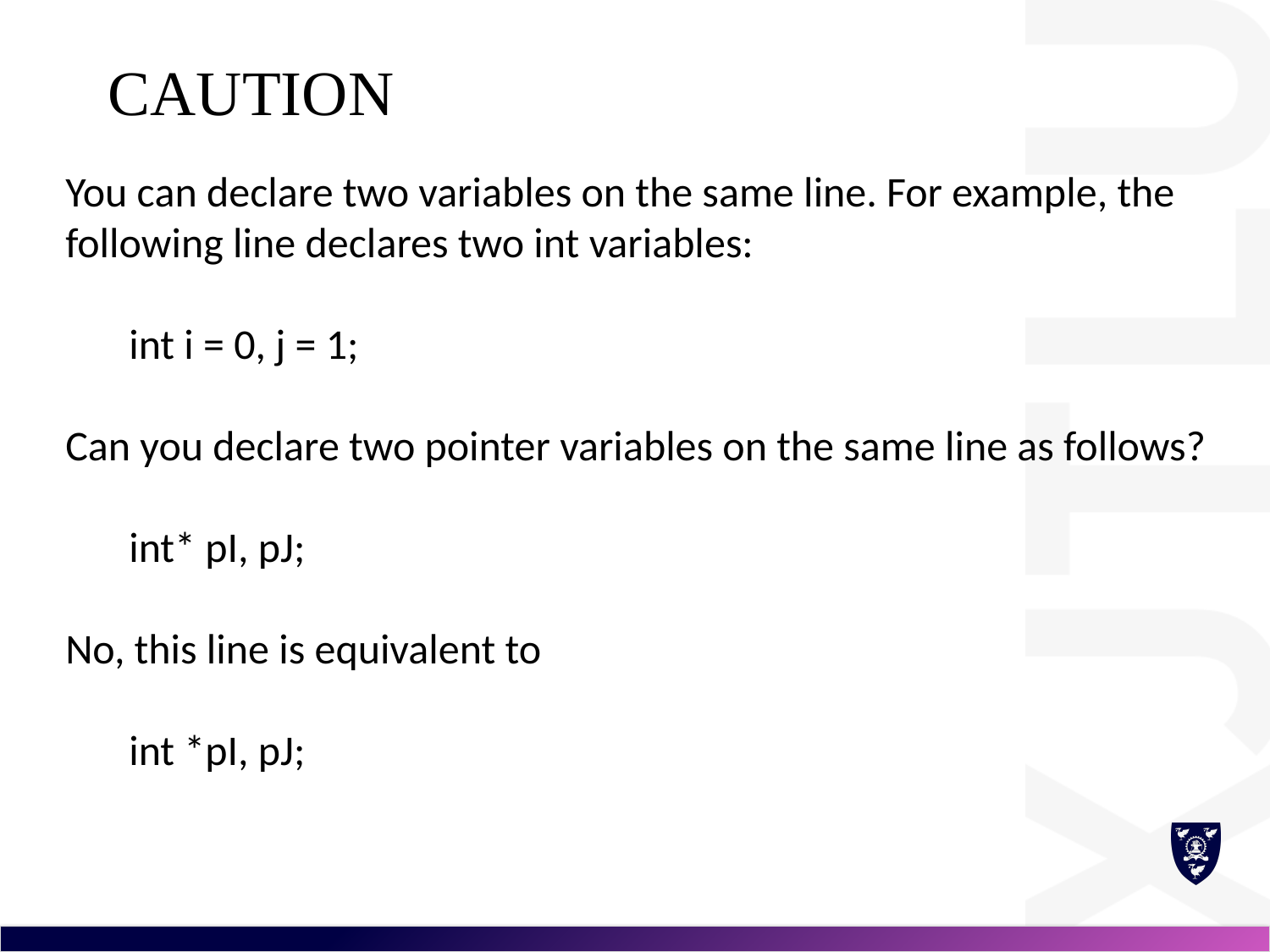

# Caution
You can declare two variables on the same line. For example, the following line declares two int variables:

int i = 0, j = 1;

Can you declare two pointer variables on the same line as follows?

int* pI, pJ;

No, this line is equivalent to

int *pI, pJ;
11